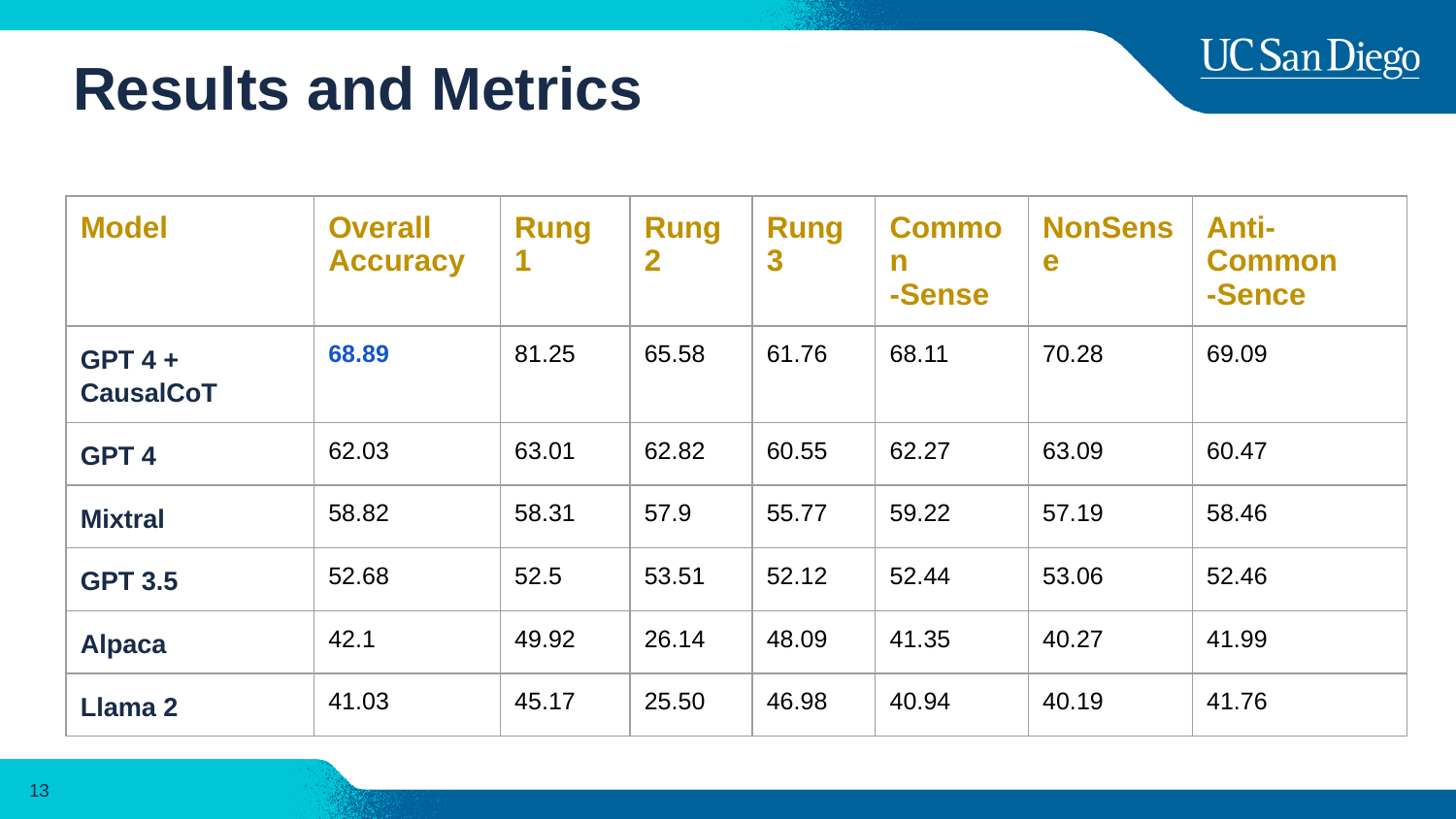

# Results and Metrics
| Model | Overall Accuracy | Rung 1 | Rung 2 | Rung 3 | Common -Sense | NonSense | Anti-Common -Sence |
| --- | --- | --- | --- | --- | --- | --- | --- |
| GPT 4 + CausalCoT | 68.89 | 81.25 | 65.58 | 61.76 | 68.11 | 70.28 | 69.09 |
| GPT 4 | 62.03 | 63.01 | 62.82 | 60.55 | 62.27 | 63.09 | 60.47 |
| Mixtral | 58.82 | 58.31 | 57.9 | 55.77 | 59.22 | 57.19 | 58.46 |
| GPT 3.5 | 52.68 | 52.5 | 53.51 | 52.12 | 52.44 | 53.06 | 52.46 |
| Alpaca | 42.1 | 49.92 | 26.14 | 48.09 | 41.35 | 40.27 | 41.99 |
| Llama 2 | 41.03 | 45.17 | 25.50 | 46.98 | 40.94 | 40.19 | 41.76 |
13